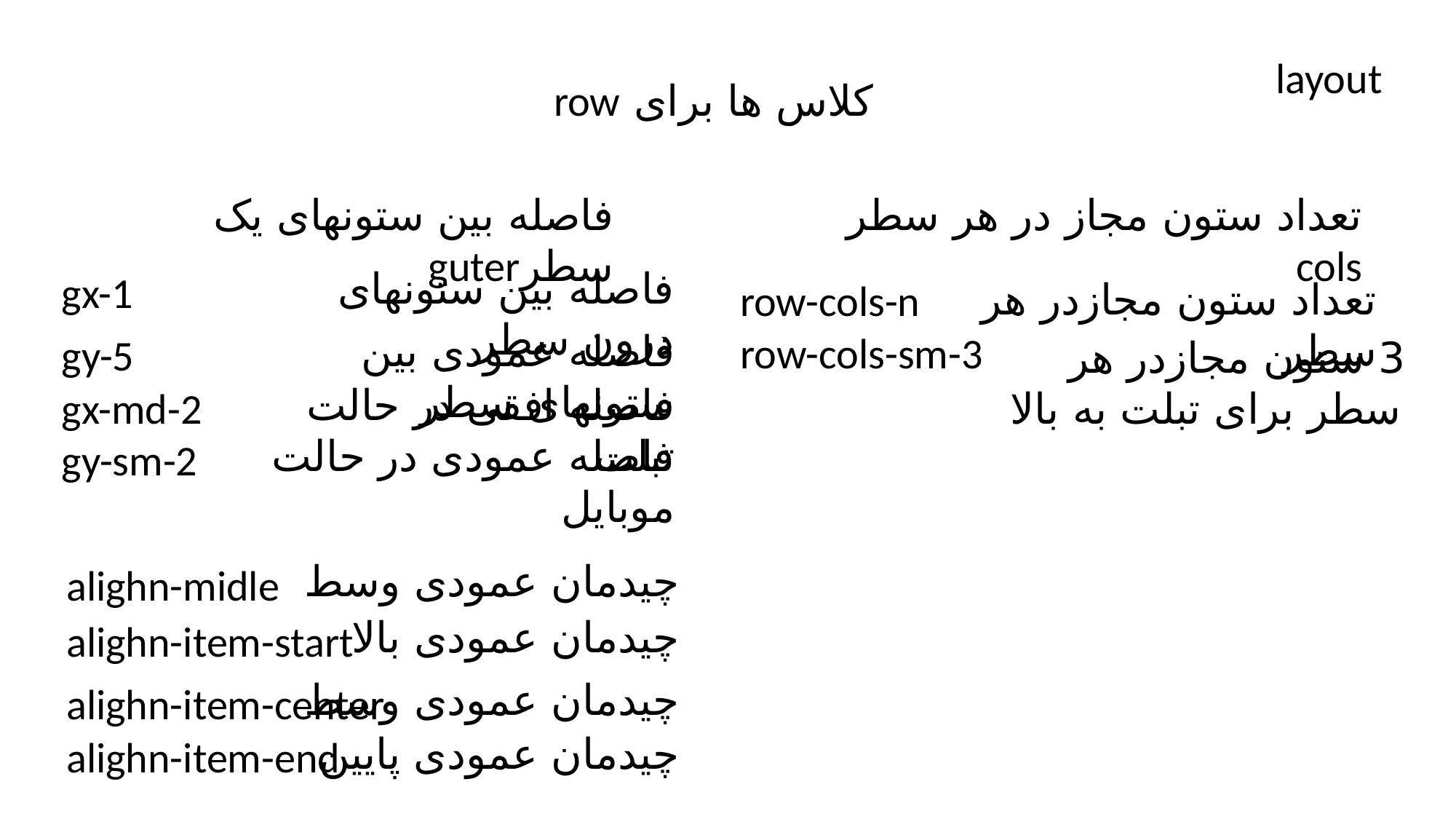

layout
کلاس ها برای row
فاصله بین ستونهای یک سطرguter
تعداد ستون مجاز در هر سطر cols
فاصله بین ستونهای درون سطر
gx-1
تعداد ستون مجازدر هر سطر
row-cols-n
فاصله عمودی بین ستونهای سطر
row-cols-sm-3
gy-5
3 ستون مجازدر هر سطر برای تبلت به بالا
فاصله افقی در حالت تبلت
gx-md-2
فاصله عمودی در حالت موبایل
gy-sm-2
چیدمان عمودی وسط
alighn-midle
چیدمان عمودی بالا
alighn-item-start
چیدمان عمودی وسط
alighn-item-center
چیدمان عمودی پایین
alighn-item-end